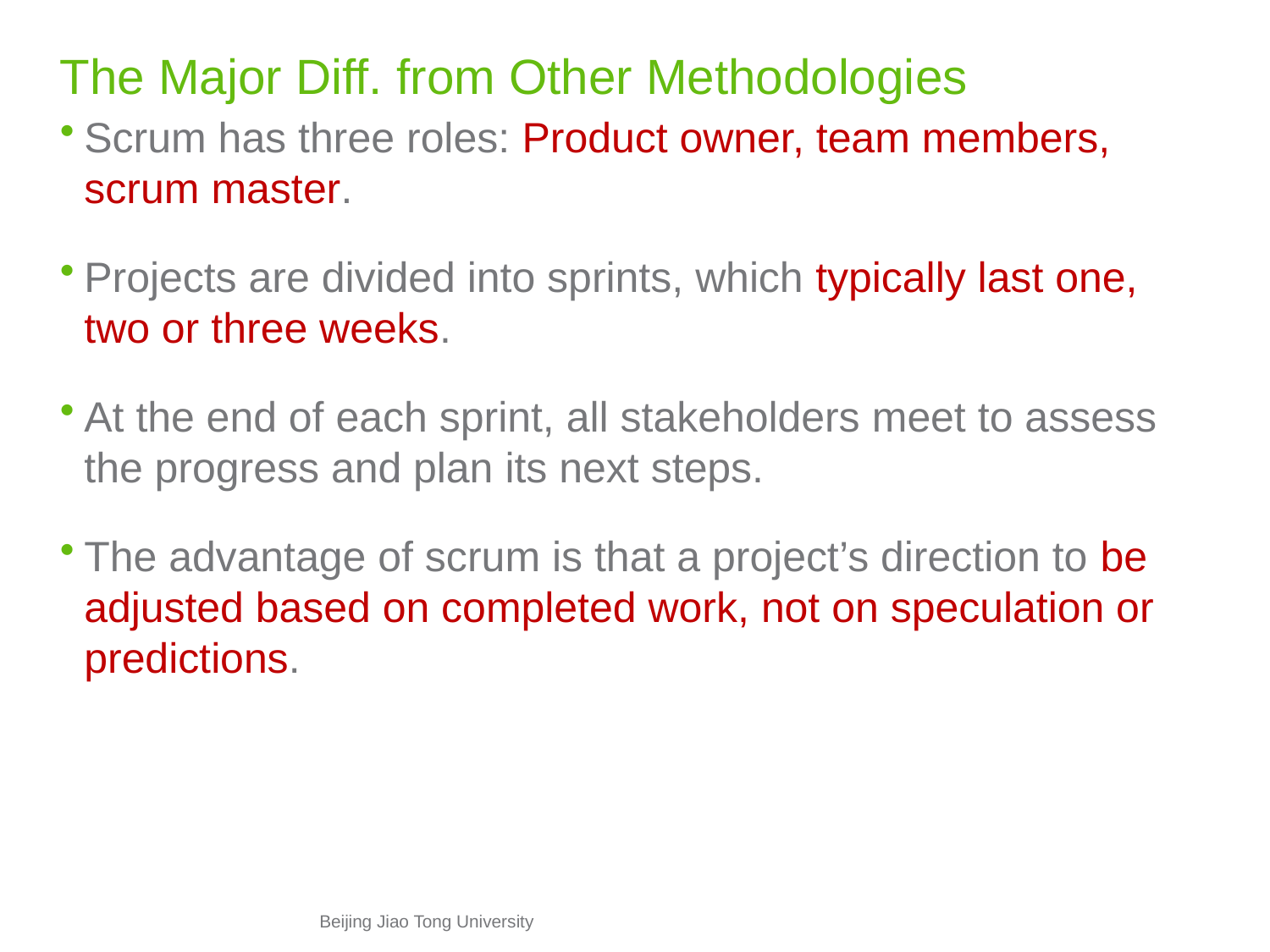

# The Major Diff. from Other Methodologies
Scrum has three roles: Product owner, team members, scrum master.

Projects are divided into sprints, which typically last one, two or three weeks.

At the end of each sprint, all stakeholders meet to assess the progress and plan its next steps.

The advantage of scrum is that a project’s direction to be adjusted based on completed work, not on speculation or predictions.

Beijing Jiao Tong University